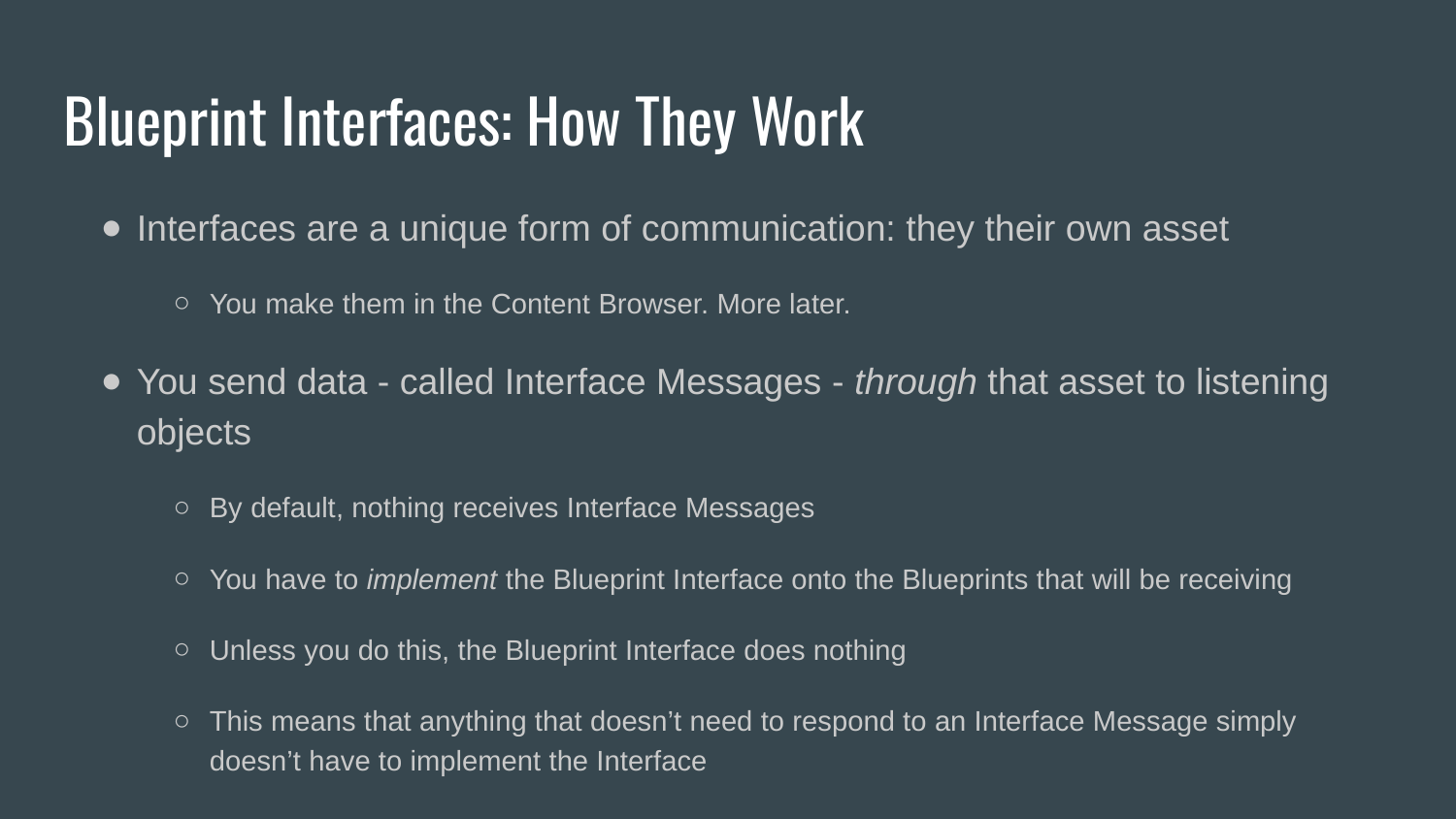

Blueprint Interfaces: How They Work
Interfaces are a unique form of communication: they their own asset
You make them in the Content Browser. More later.
You send data - called Interface Messages - through that asset to listening objects
By default, nothing receives Interface Messages
You have to implement the Blueprint Interface onto the Blueprints that will be receiving
Unless you do this, the Blueprint Interface does nothing
This means that anything that doesn’t need to respond to an Interface Message simply doesn’t have to implement the Interface
Only Receivers need to actually implement an Interface.
Anything can send Interface Messages, whether it implements the Interface or not.
It is perfectly safe to send Interface Messages to objects that don’t implement the appropriate Blueprint Interface
Nothing will happen because the object “doesn’t care” about the incoming message